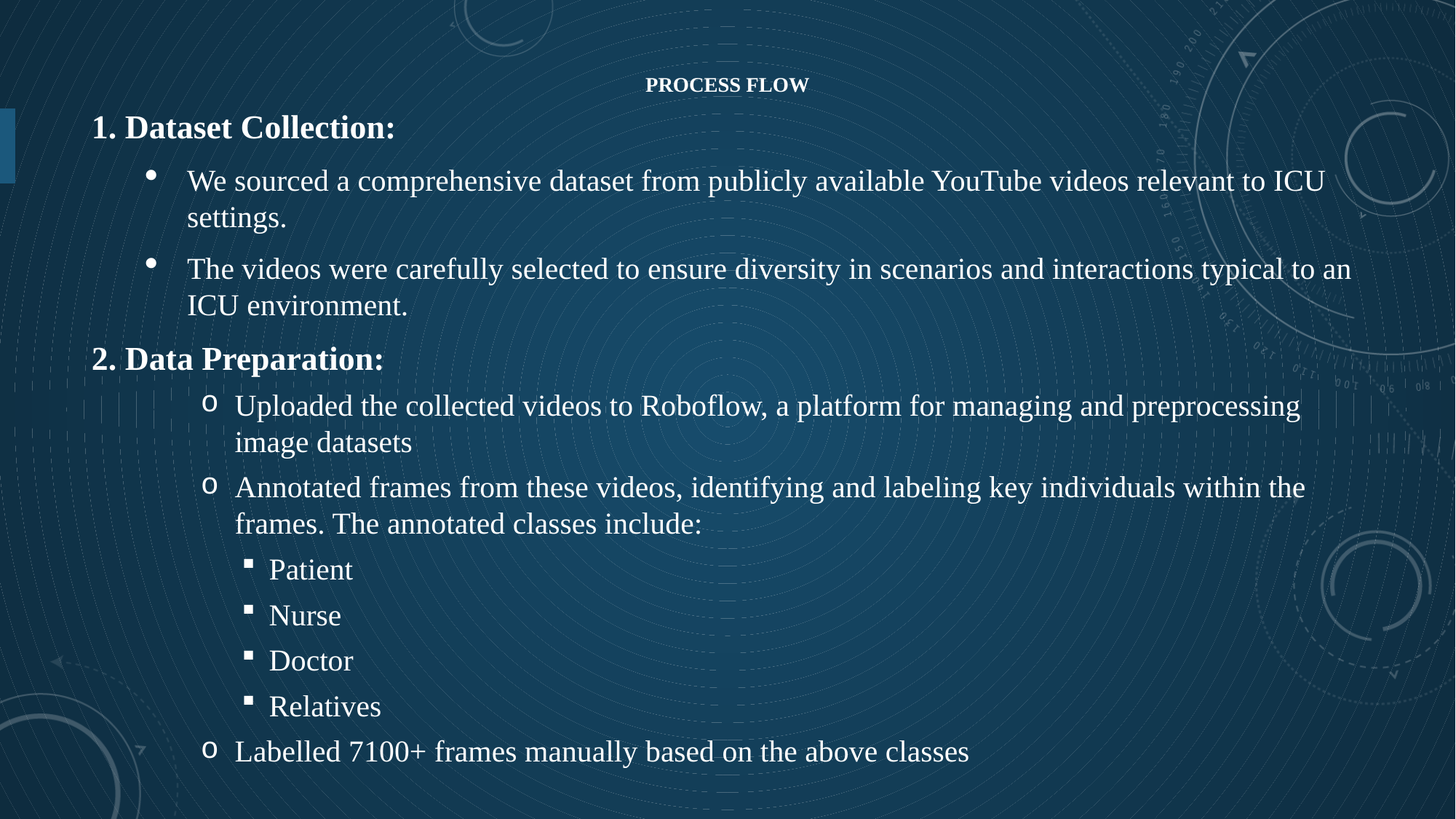

# PROCESS FLOW
1. Dataset Collection:
We sourced a comprehensive dataset from publicly available YouTube videos relevant to ICU settings.
The videos were carefully selected to ensure diversity in scenarios and interactions typical to an ICU environment.
2. Data Preparation:
Uploaded the collected videos to Roboflow, a platform for managing and preprocessing image datasets
Annotated frames from these videos, identifying and labeling key individuals within the frames. The annotated classes include:
Patient
Nurse
Doctor
Relatives
Labelled 7100+ frames manually based on the above classes